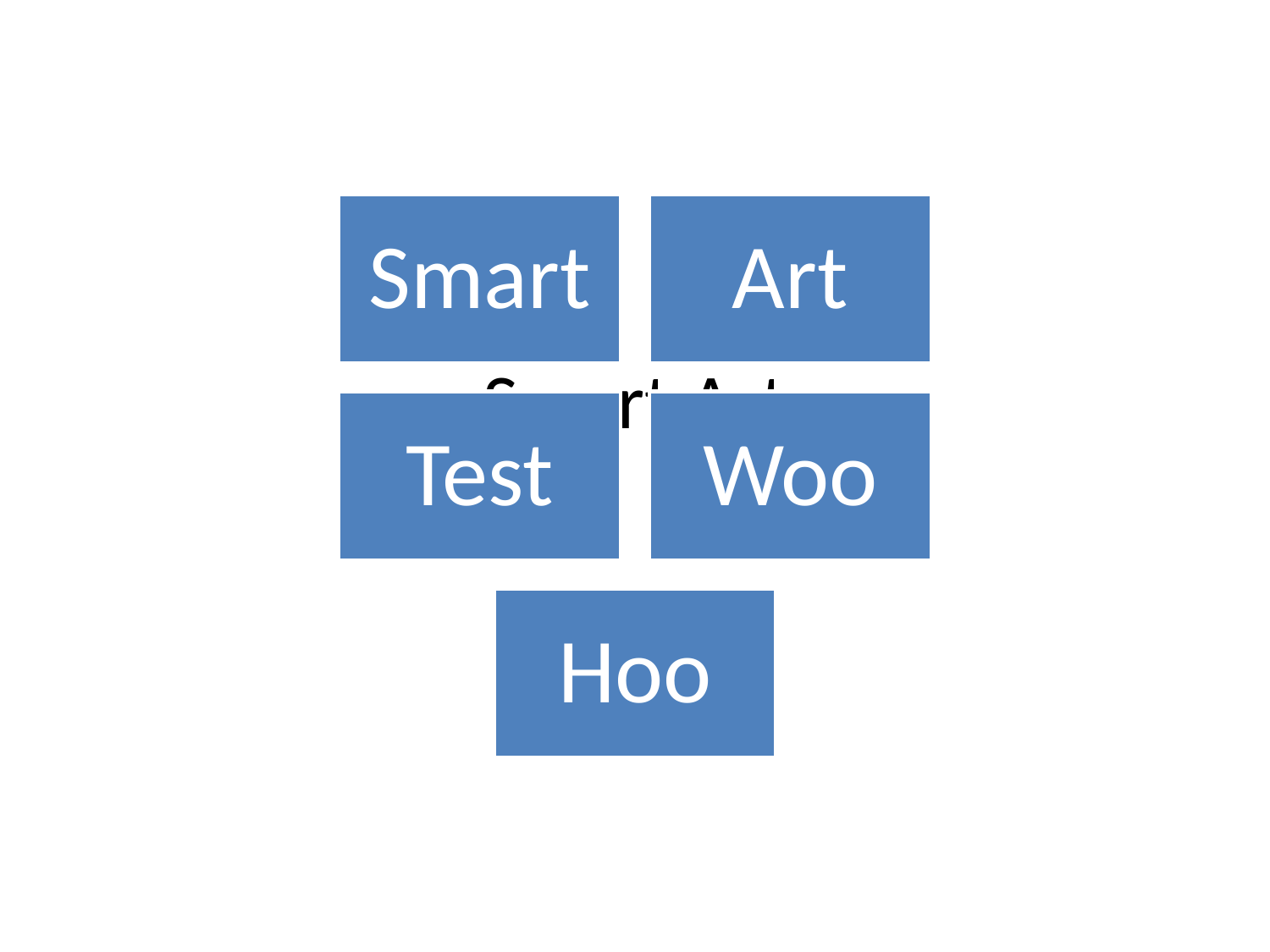

Smart
Art
Test
Woo
Hoo
# Smart Art